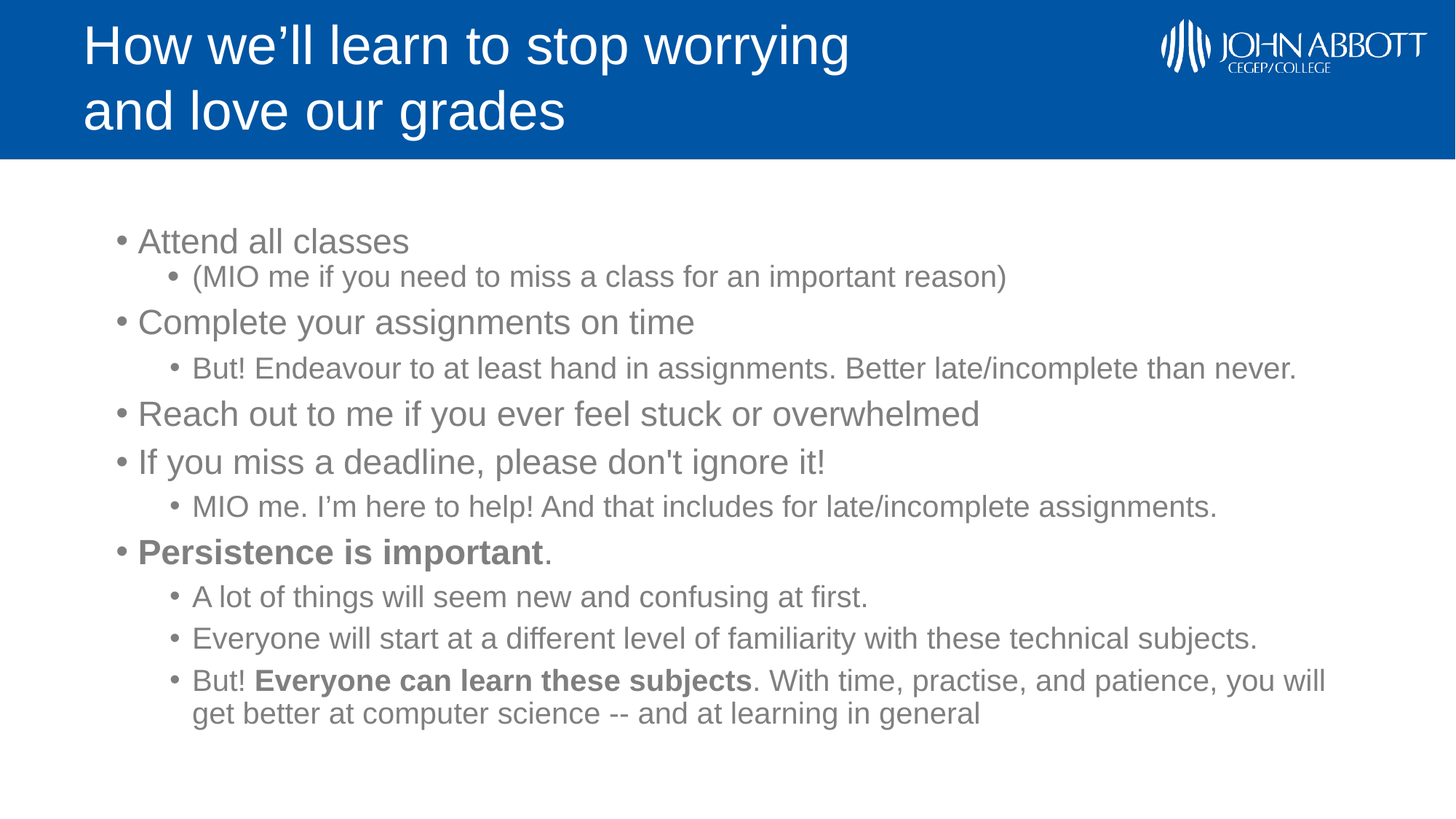

# How we’ll learn to stop worrying and love our grades
Attend all classes
(MIO me if you need to miss a class for an important reason)
Complete your assignments on time
But! Endeavour to at least hand in assignments. Better late/incomplete than never.
Reach out to me if you ever feel stuck or overwhelmed
If you miss a deadline, please don't ignore it!
MIO me. I’m here to help! And that includes for late/incomplete assignments.
Persistence is important.
A lot of things will seem new and confusing at first.
Everyone will start at a different level of familiarity with these technical subjects.
But! Everyone can learn these subjects. With time, practise, and patience, you will get better at computer science -- and at learning in general